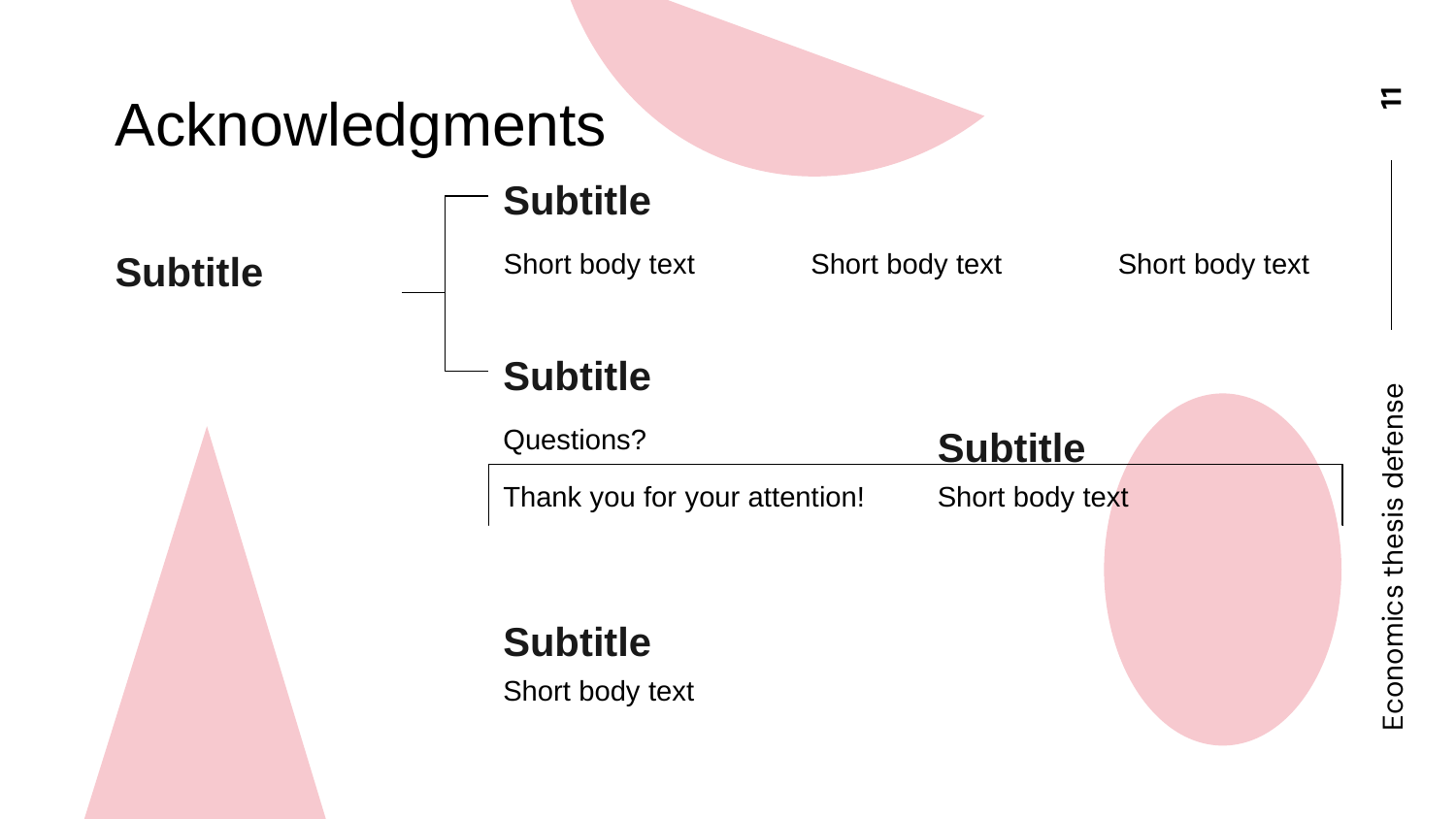

# Acknowledgments
11
Subtitle
Subtitle
Short body text
Short body text
Short body text
Subtitle
Questions?
Subtitle
Thank you for your attention!
Short body text
Economics thesis defense
Subtitle
Short body text